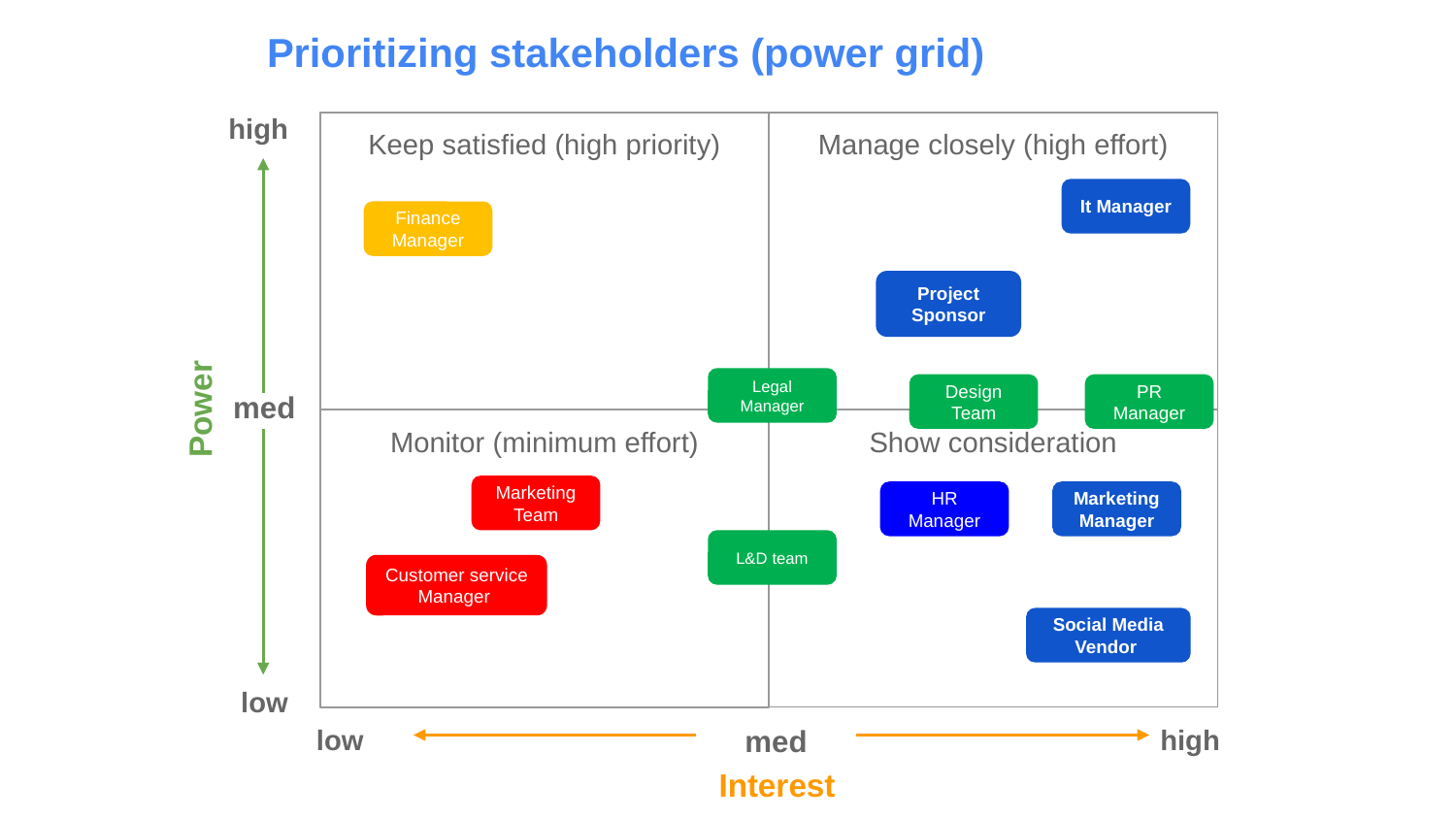

Prioritizing stakeholders (power grid)
high
Keep satisfied (high priority)
Manage closely (high effort)
It Manager
Finance Manager
Project Sponsor
Legal Manager
PR Manager
med
Design Team
Power
Show consideration
Monitor (minimum effort)
Marketing Team
Marketing Manager
HR Manager
L&D team
Customer service Manager
Social Media Vendor
low
low
high
med
Interest